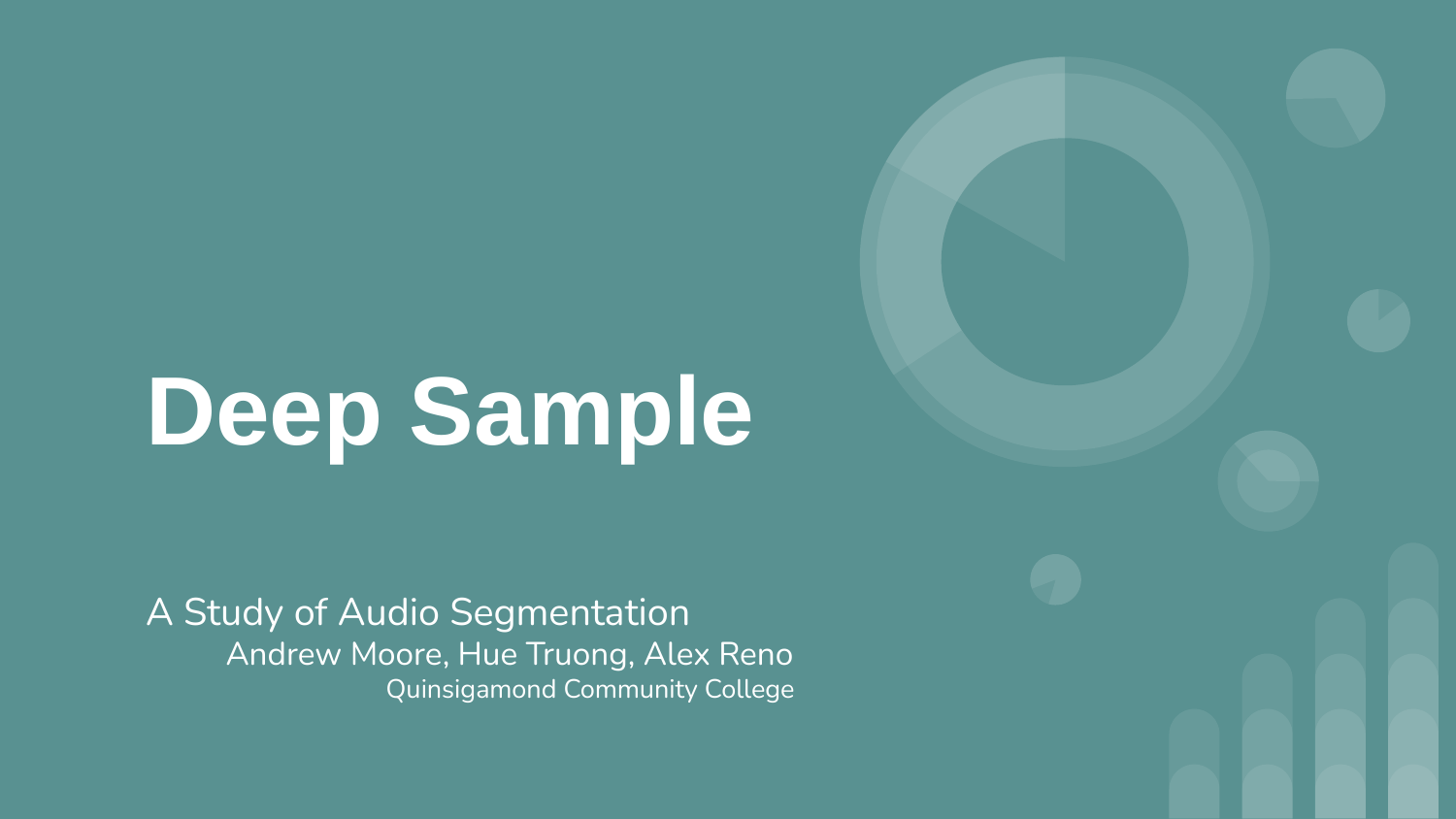

# Deep Sample
A Study of Audio Segmentation
Andrew Moore, Hue Truong, Alex Reno
Quinsigamond Community College